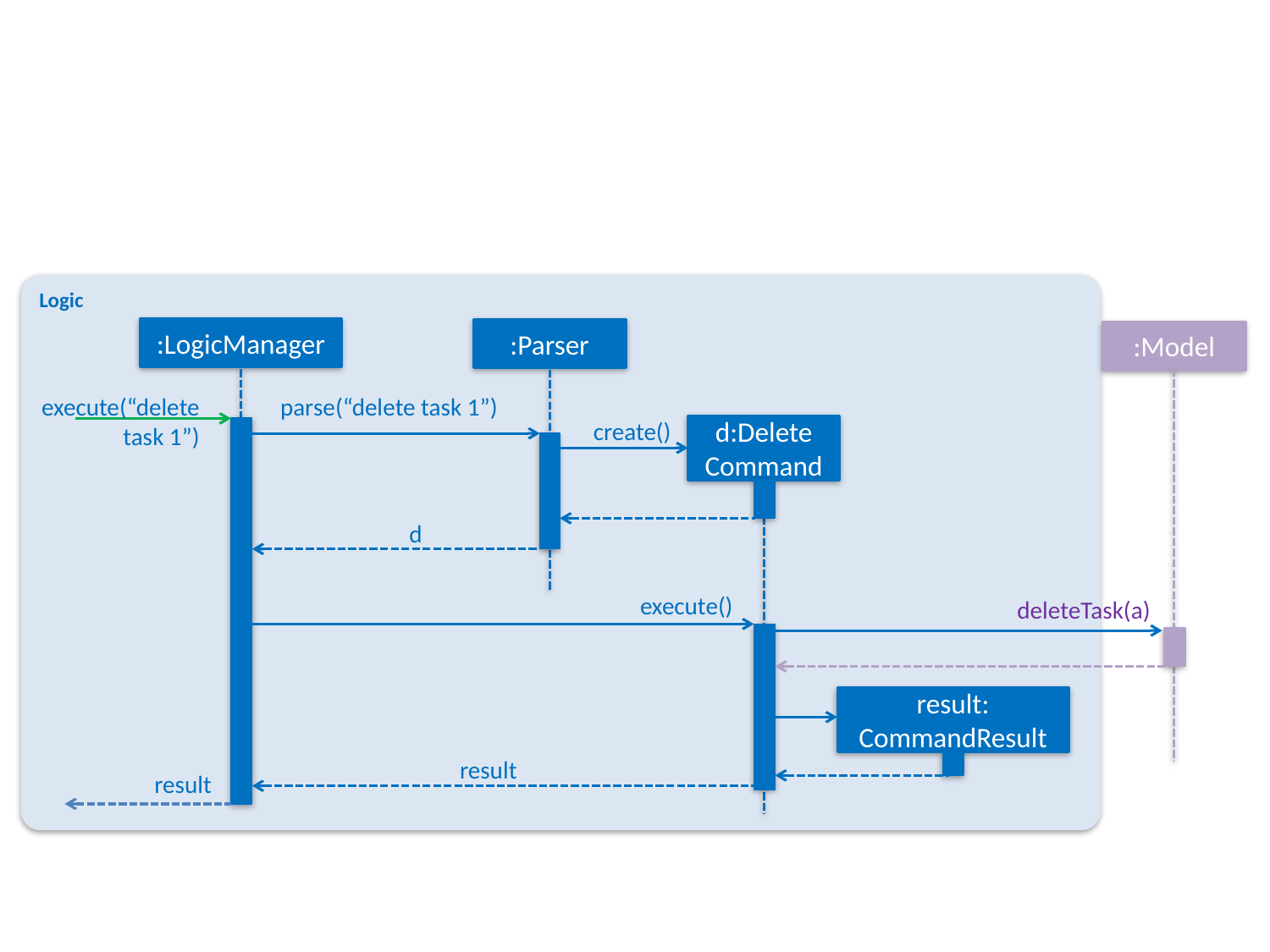

Logic
:LogicManager
:Parser
:Model
execute(“delete task 1”)
parse(“delete task 1”)
create()
d:Delete
Command

d
execute()
deleteTask(a)

result:
CommandResult

result
result